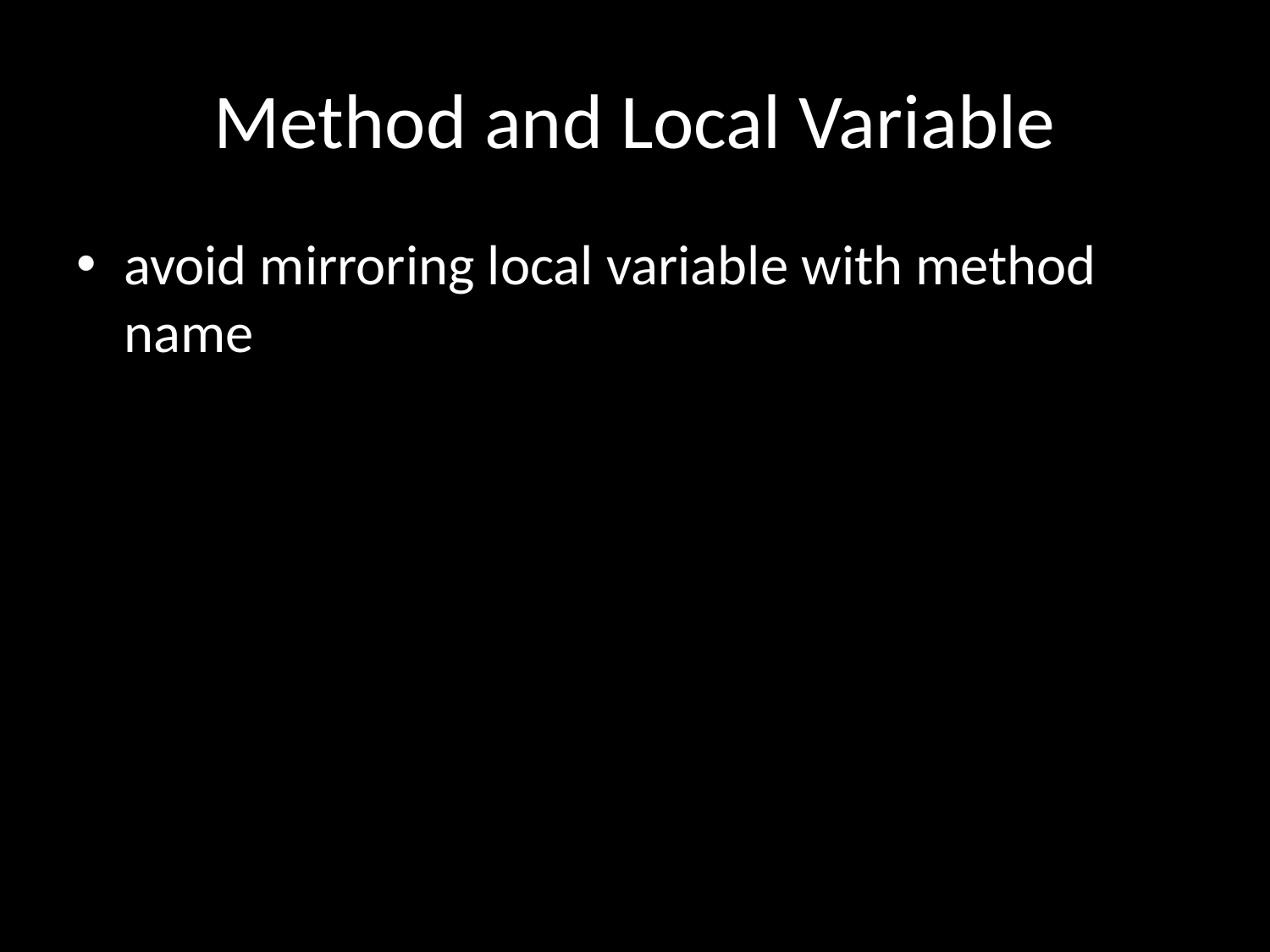

# Method and Local Variable
avoid mirroring local variable with method name